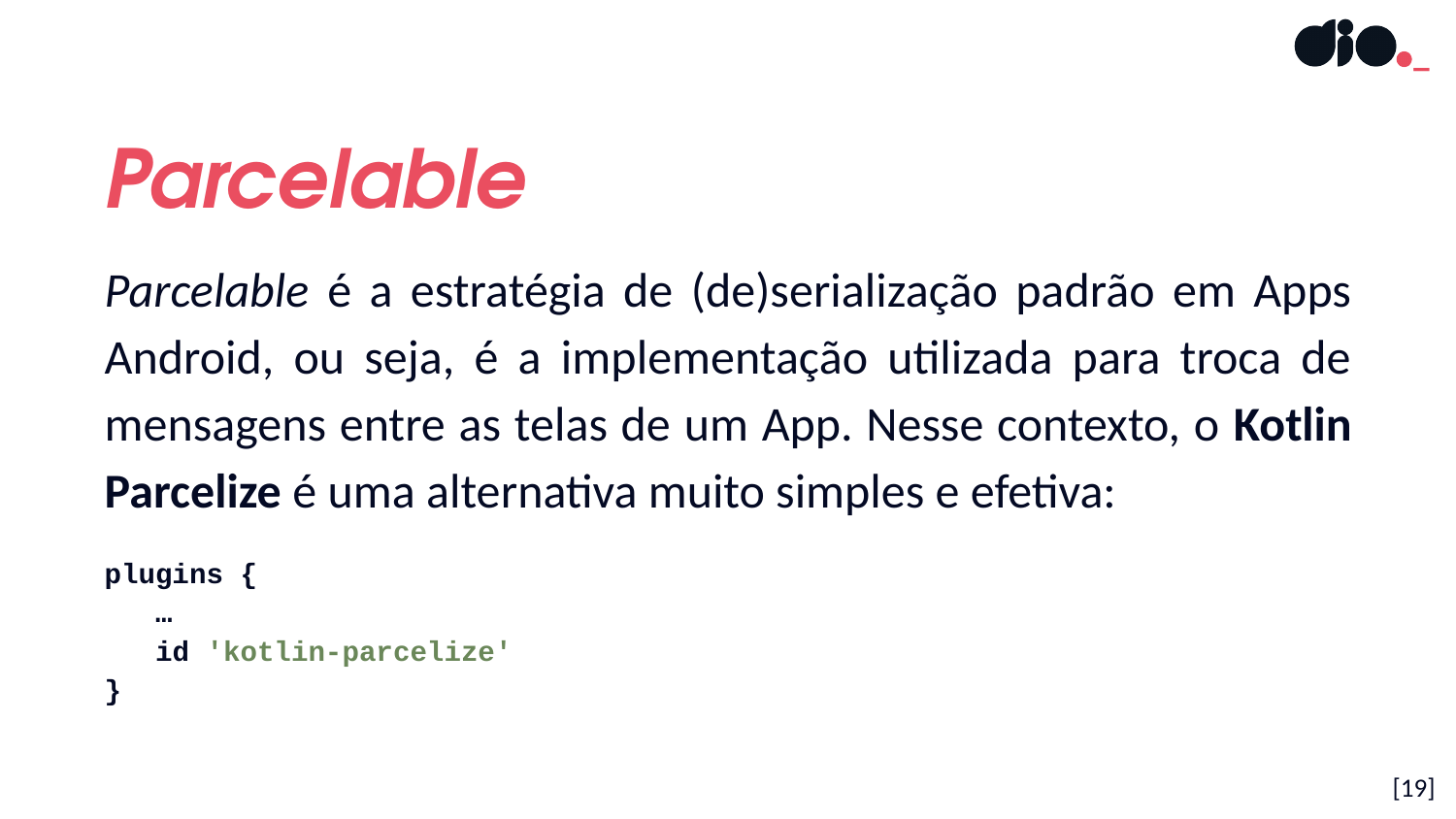

Parcelable
Parcelable é a estratégia de (de)serialização padrão em Apps Android, ou seja, é a implementação utilizada para troca de mensagens entre as telas de um App. Nesse contexto, o Kotlin Parcelize é uma alternativa muito simples e efetiva:
plugins {
   …
   id 'kotlin-parcelize'
}

[19]